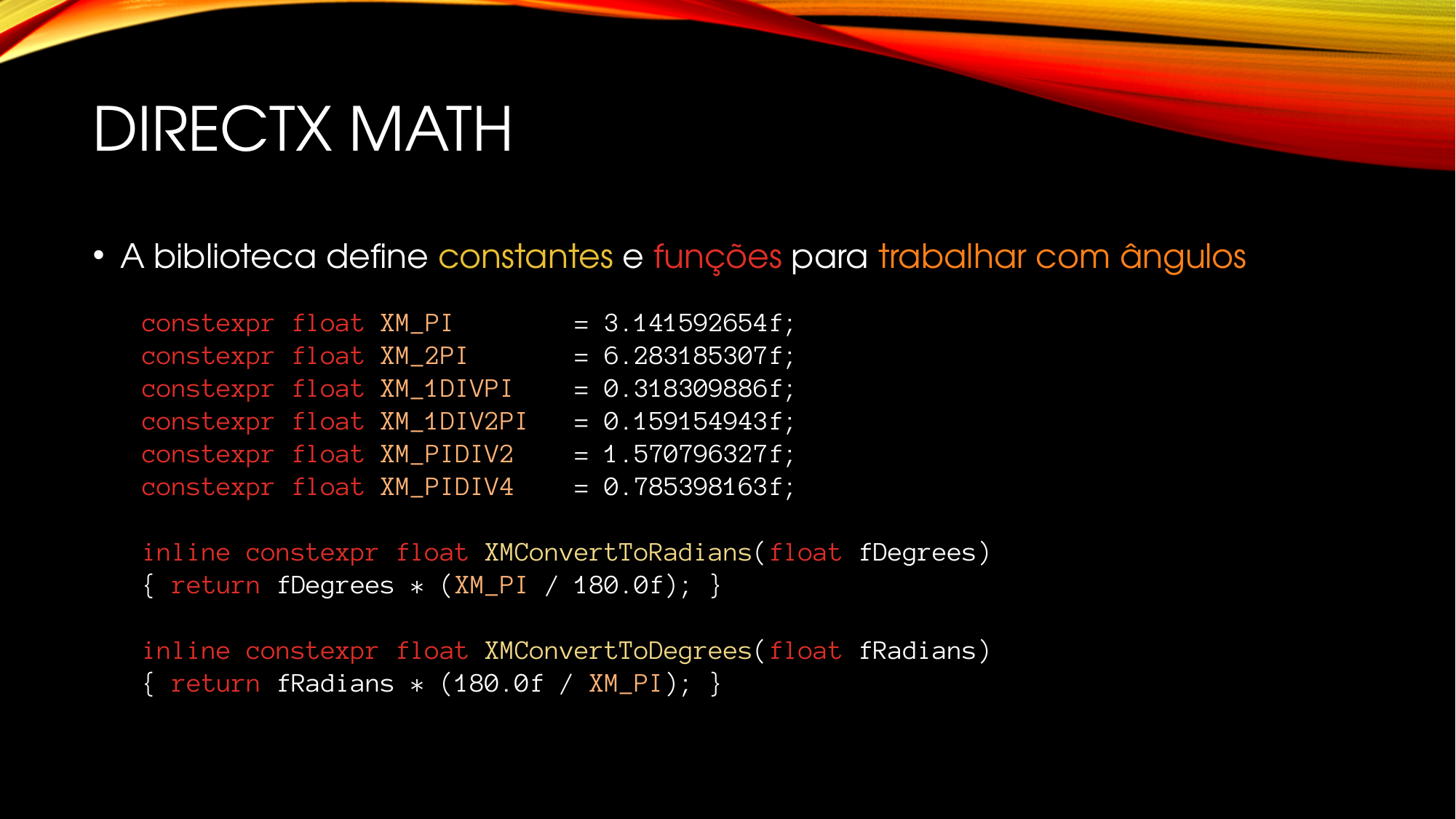

# DirectX Math
A biblioteca define constantes e funções para trabalhar com ângulos
constexpr float XM_PI        = 3.141592654f;
constexpr float XM_2PI       = 6.283185307f;
constexpr float XM_1DIVPI    = 0.318309886f;
constexpr float XM_1DIV2PI   = 0.159154943f;
constexpr float XM_PIDIV2    = 1.570796327f;
constexpr float XM_PIDIV4    = 0.785398163f;

inline constexpr float XMConvertToRadians(float fDegrees)
{ return fDegrees * (XM_PI / 180.0f); }

inline constexpr float XMConvertToDegrees(float fRadians)
{ return fRadians * (180.0f / XM_PI); }